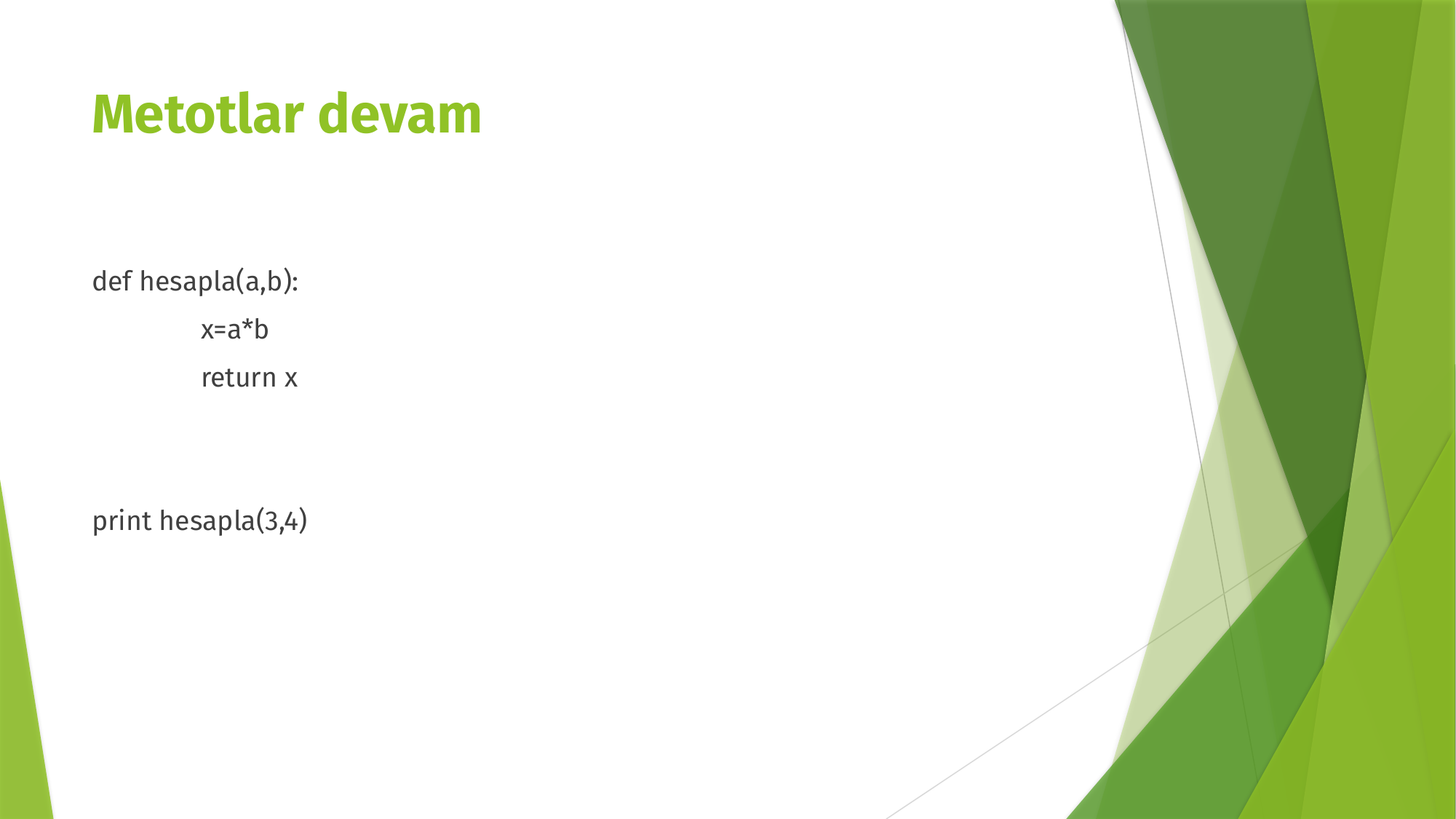

# Metotlar devam
def hesapla(a,b):
	x=a*b
	return x

print hesapla(3,4)